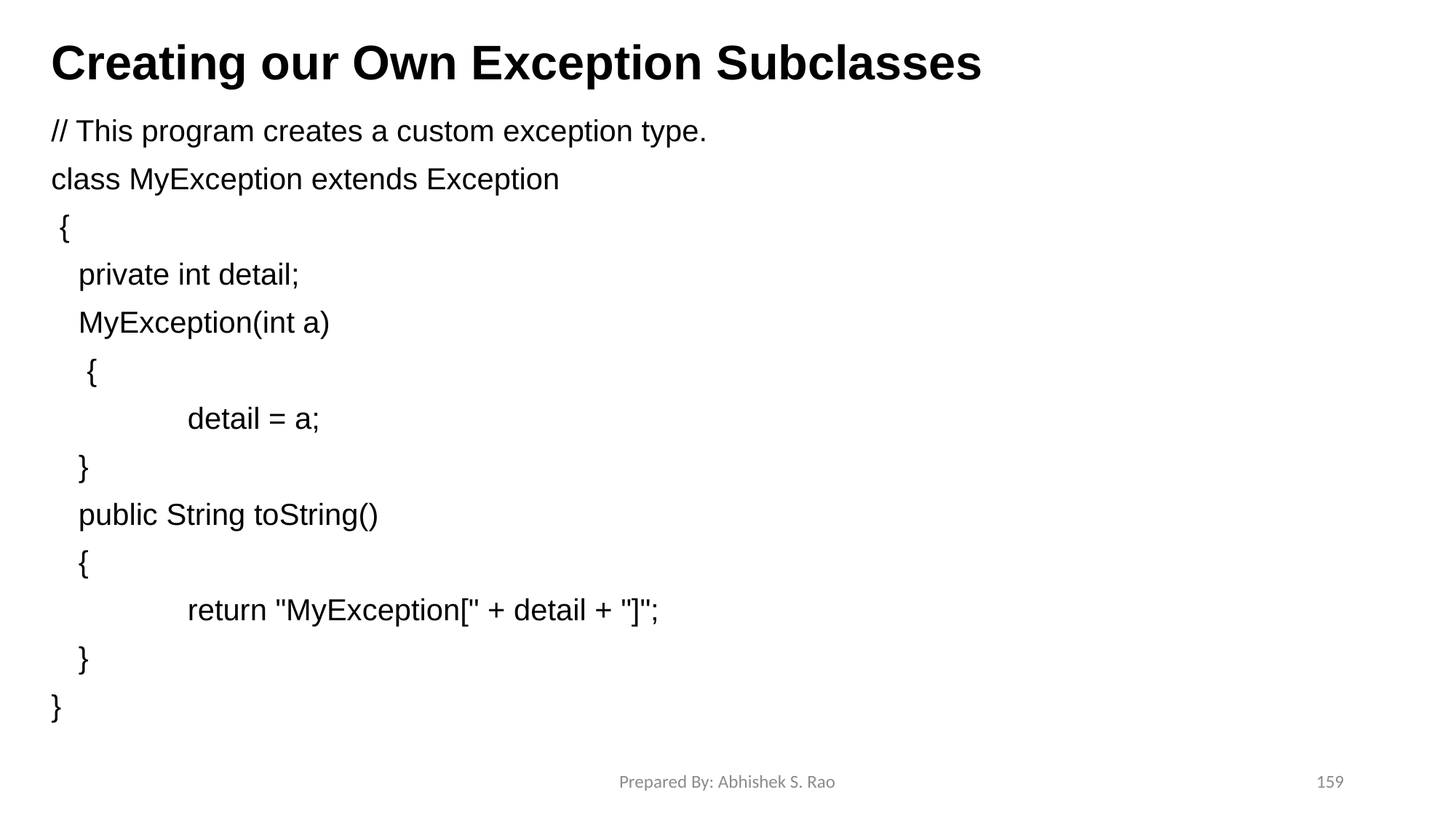

# Creating our Own Exception Subclasses
// This program creates a custom exception type.
class MyException extends Exception
 {
	private int detail;
	MyException(int a)
	 {
		detail = a;
	}
	public String toString()
	{
		return "MyException[" + detail + "]";
	}
}

Prepared By: Abhishek S. Rao
159